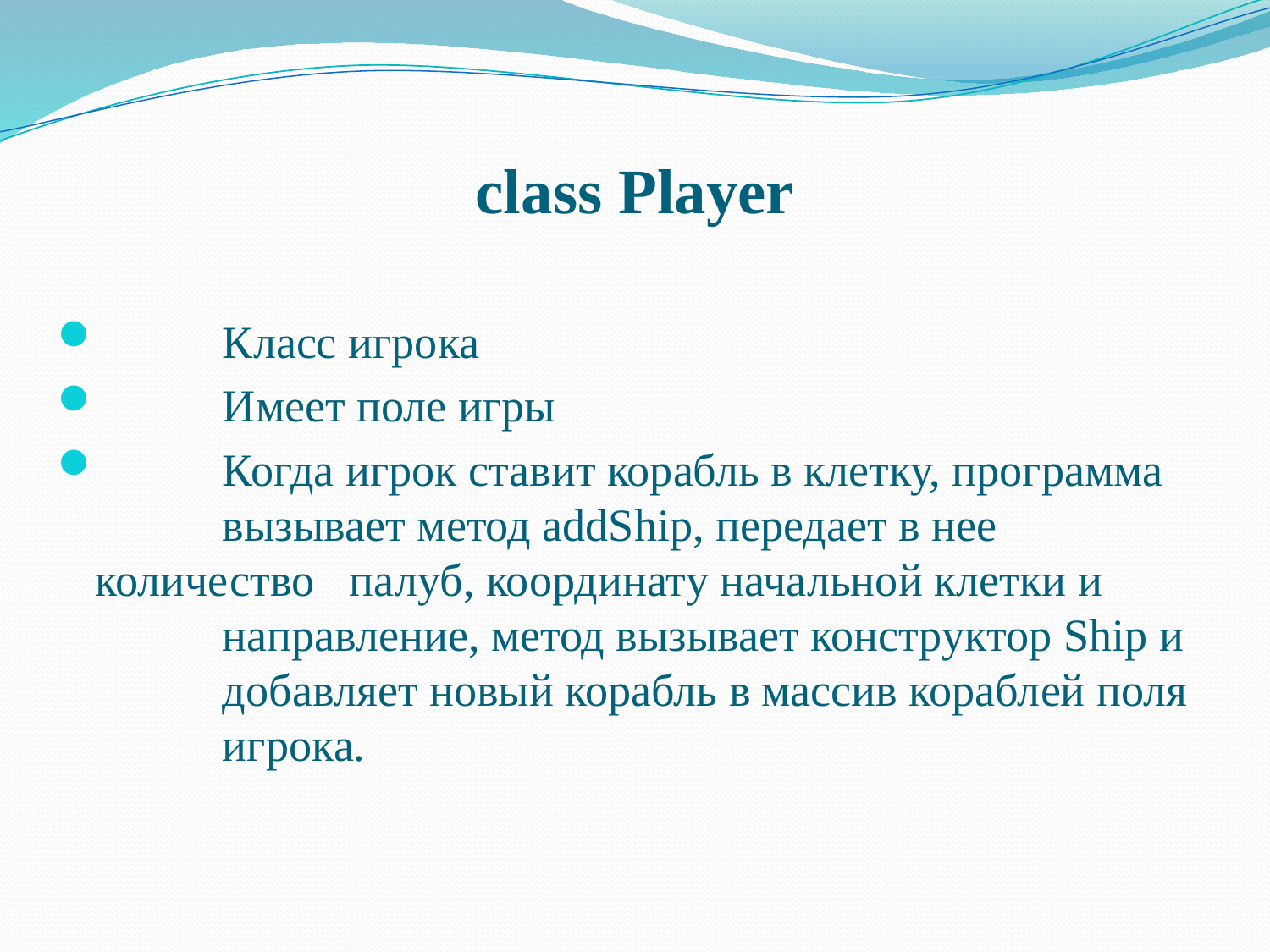

# class Player
	Класс игрока
 	Имеет поле игры
	Когда игрок ставит корабль в клетку, программа 	вызывает метод addShip, передает в нее количество 	палуб, координату начальной клетки и 	направление, метод вызывает конструктор Ship и 	добавляет новый корабль в массив кораблей поля 	игрока.